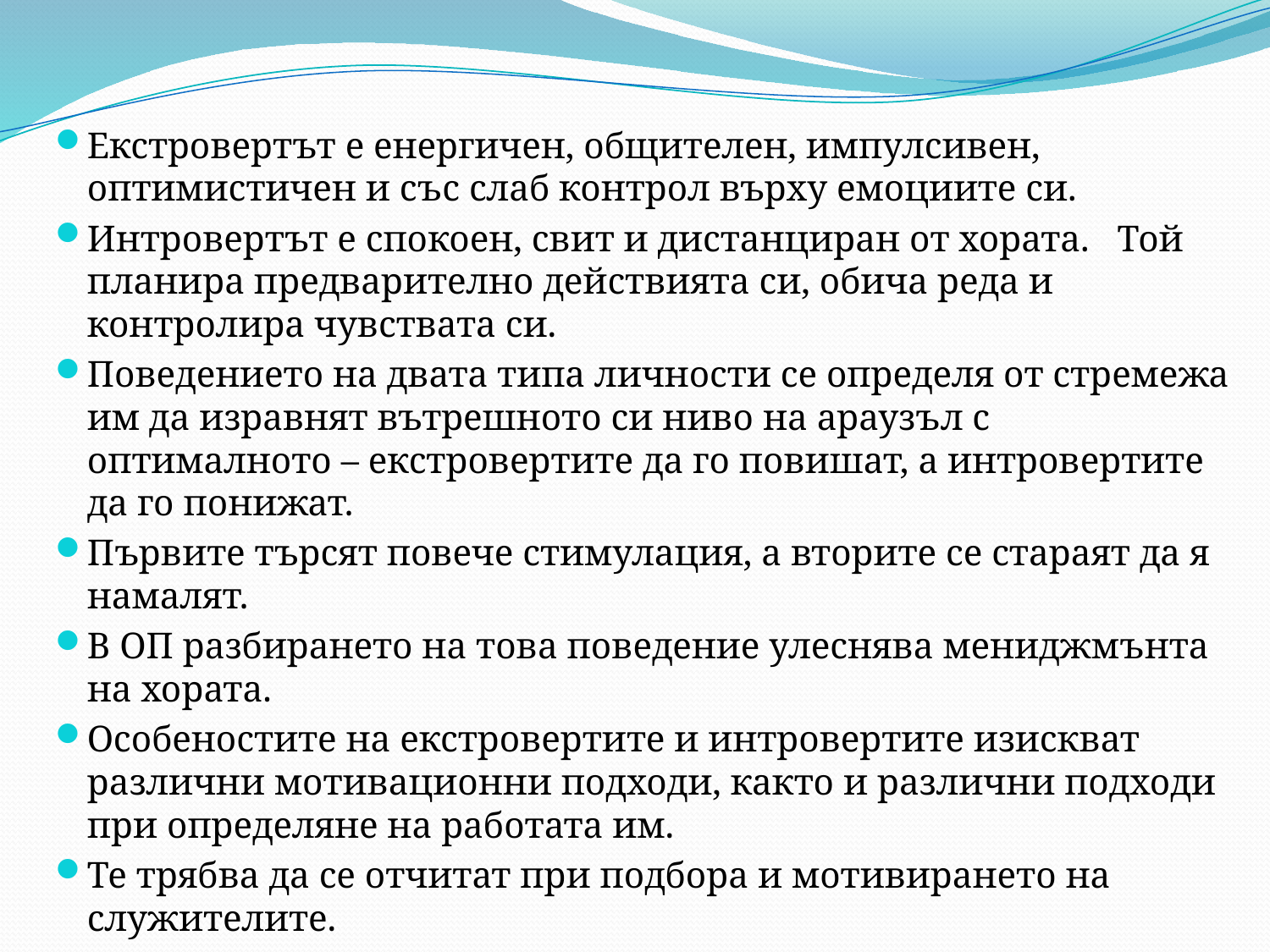

Екстровертът е енергичен, общителен, импулсивен, оптимистичен и със слаб контрол върху емоциите си.
Интровертът е спокоен, свит и дистанциран от хората.   Той планира предварително действията си, обича реда и контролира чувствата си.
Поведението на двата типа личности се определя от стремежа им да изравнят вътрешното си ниво на араузъл с оптималното – екстровертите да го повишат, а интровертите да го понижат.
Първите търсят повече стимулация, а вторите се стараят да я намалят.
В ОП разбирането на това поведение улеснява мениджмънта на хората.
Особеностите на екстровертите и интровертите изискват различни мотивационни подходи, както и различни подходи при определяне на работата им.
Те трябва да се отчитат при подбора и мотивирането на служителите.